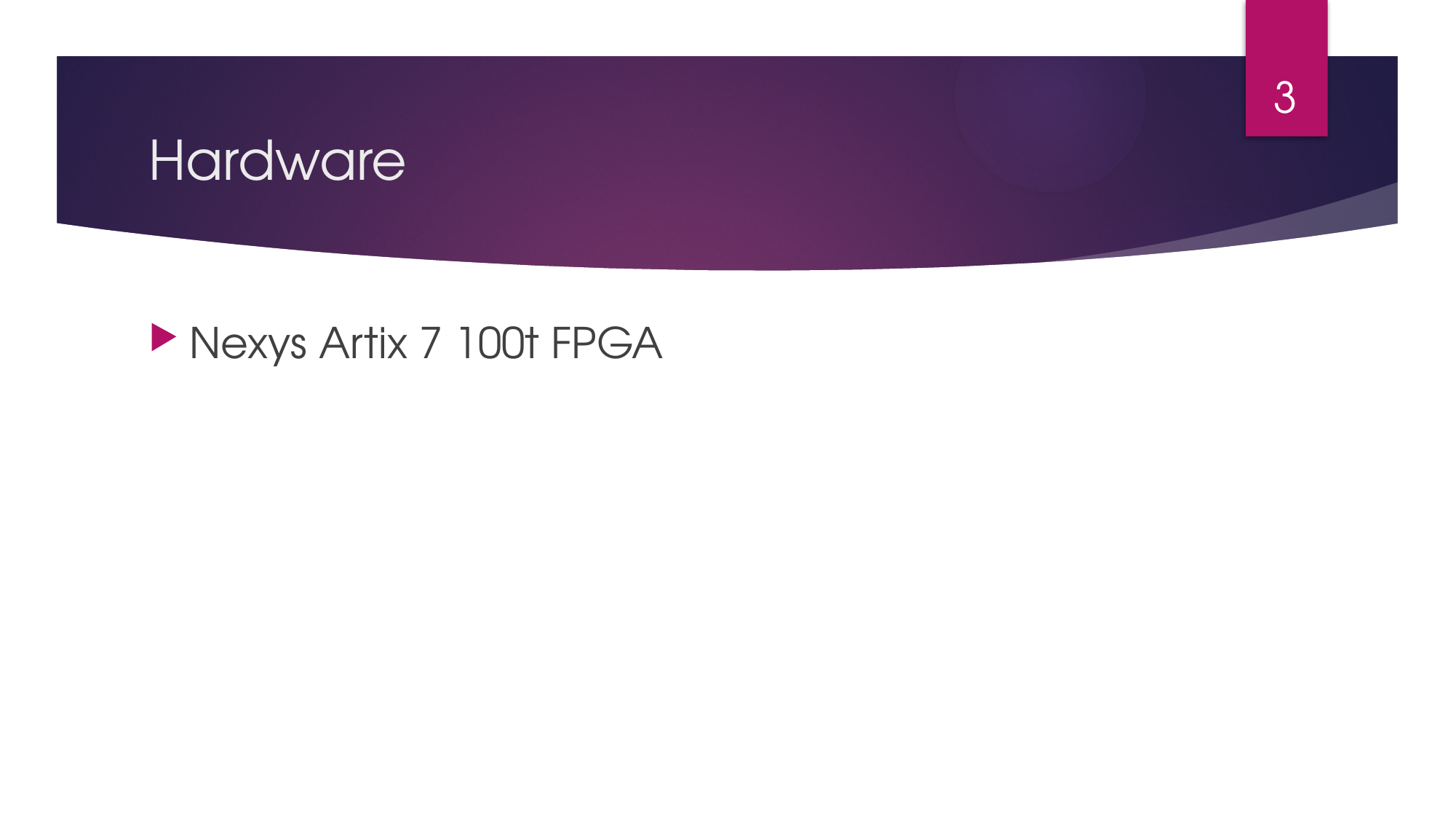

3
# Hardware
Nexys Artix 7 100t FPGA